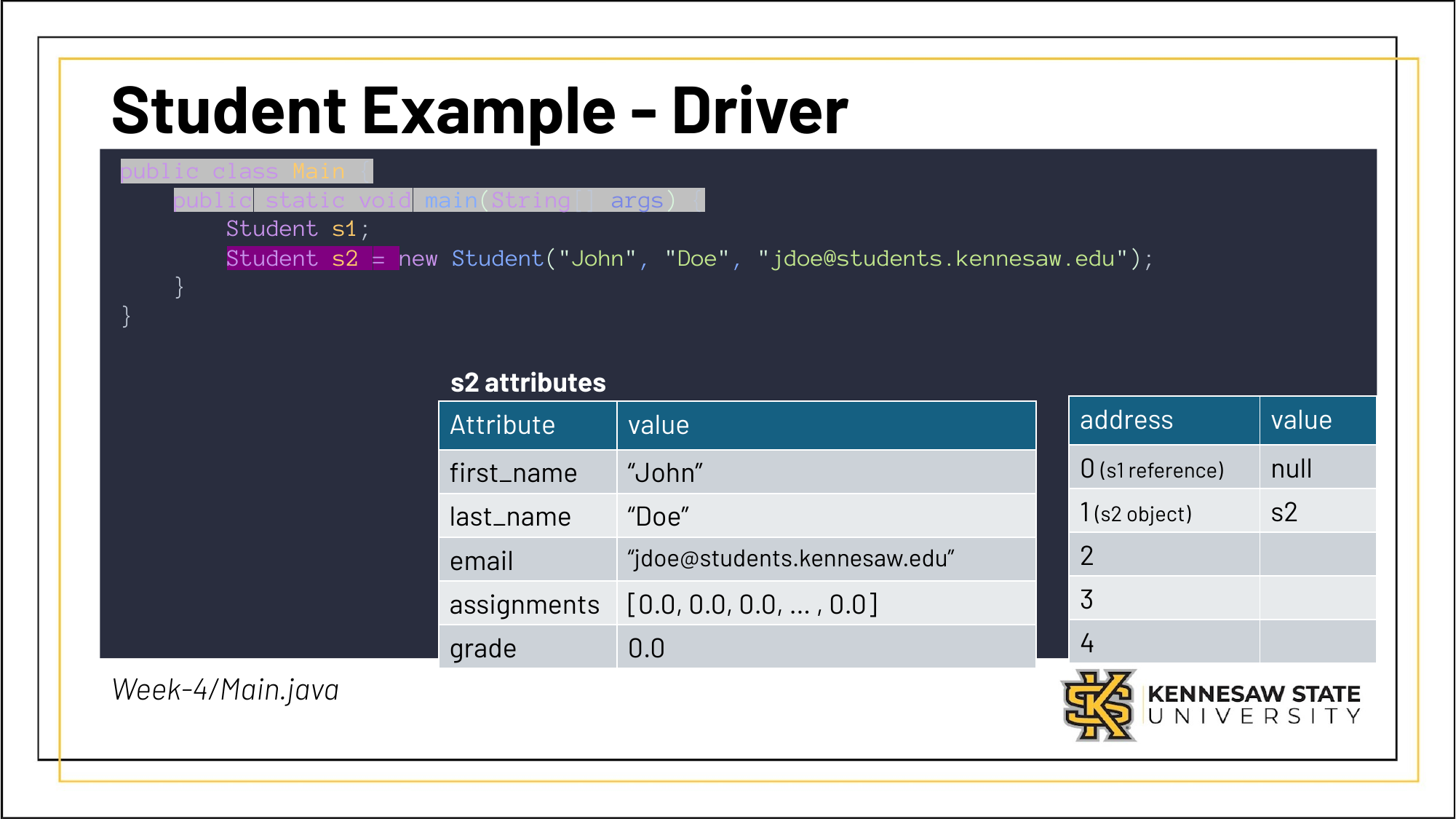

# Student Example - Driver
public class Main {
    public static void main(String[] args) {
        Student s1;
        Student s2 = new Student("John", "Doe", "jdoe@students.kennesaw.edu");
    }
}
s2 attributes
| address | value |
| --- | --- |
| 0 (s1 reference) | null |
| 1 (s2 object) | s2 |
| 2 |  |
| 3 |  |
| 4 |  |
| Attribute | value |
| --- | --- |
| first\_name | “John” |
| last\_name | “Doe” |
| email | “jdoe@students.kennesaw.edu” |
| assignments | [0.0, 0.0, 0.0, … , 0.0] |
| grade | 0.0 |
Week-4/Main.java